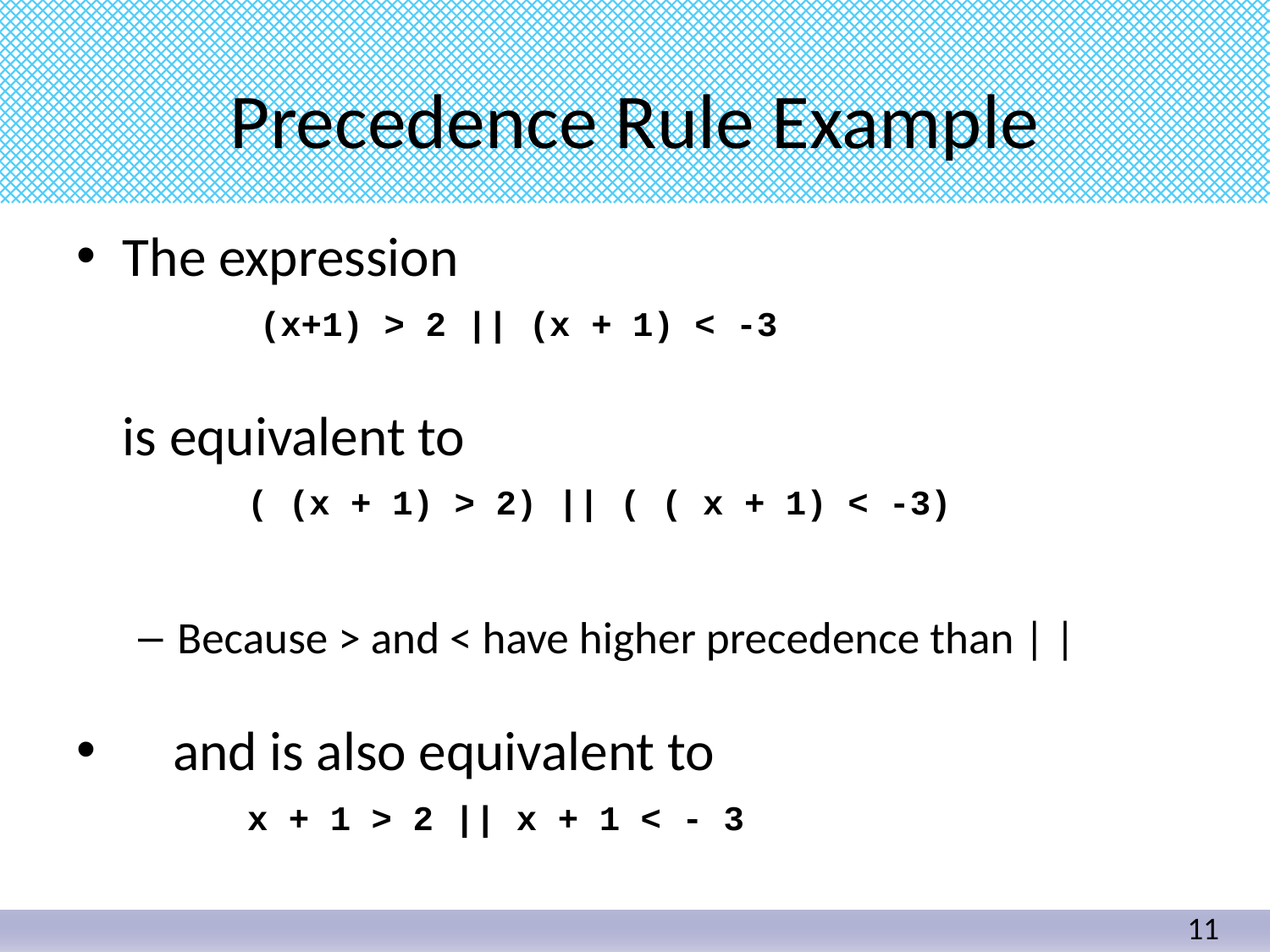

# Precedence Rule Example
The expression
 		 (x+1) > 2 || (x + 1) < -3
is equivalent to
 		( (x + 1) > 2) || ( ( x + 1) < -3)

Because > and < have higher precedence than | |
    and is also equivalent to
 		x + 1 > 2 || x + 1 < - 3